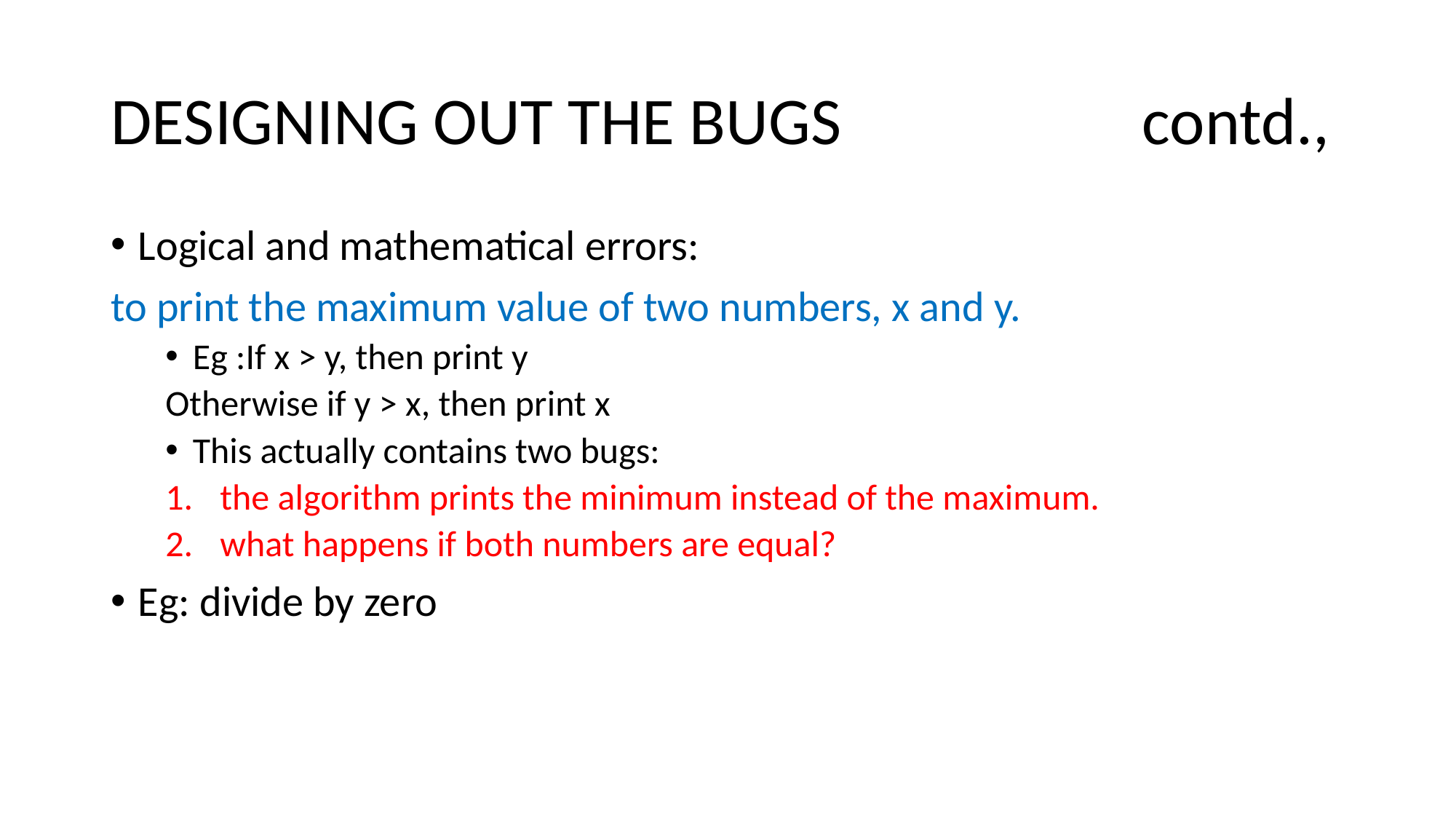

# DESIGNING OUT THE BUGS                    contd.,
Logical and mathematical errors:
to print the maximum value of two numbers, x and y.
Eg :If x > y, then print y
Otherwise if y > x, then print x
This actually contains two bugs:
the algorithm prints the minimum instead of the maximum.
what happens if both numbers are equal?
Eg: divide by zero